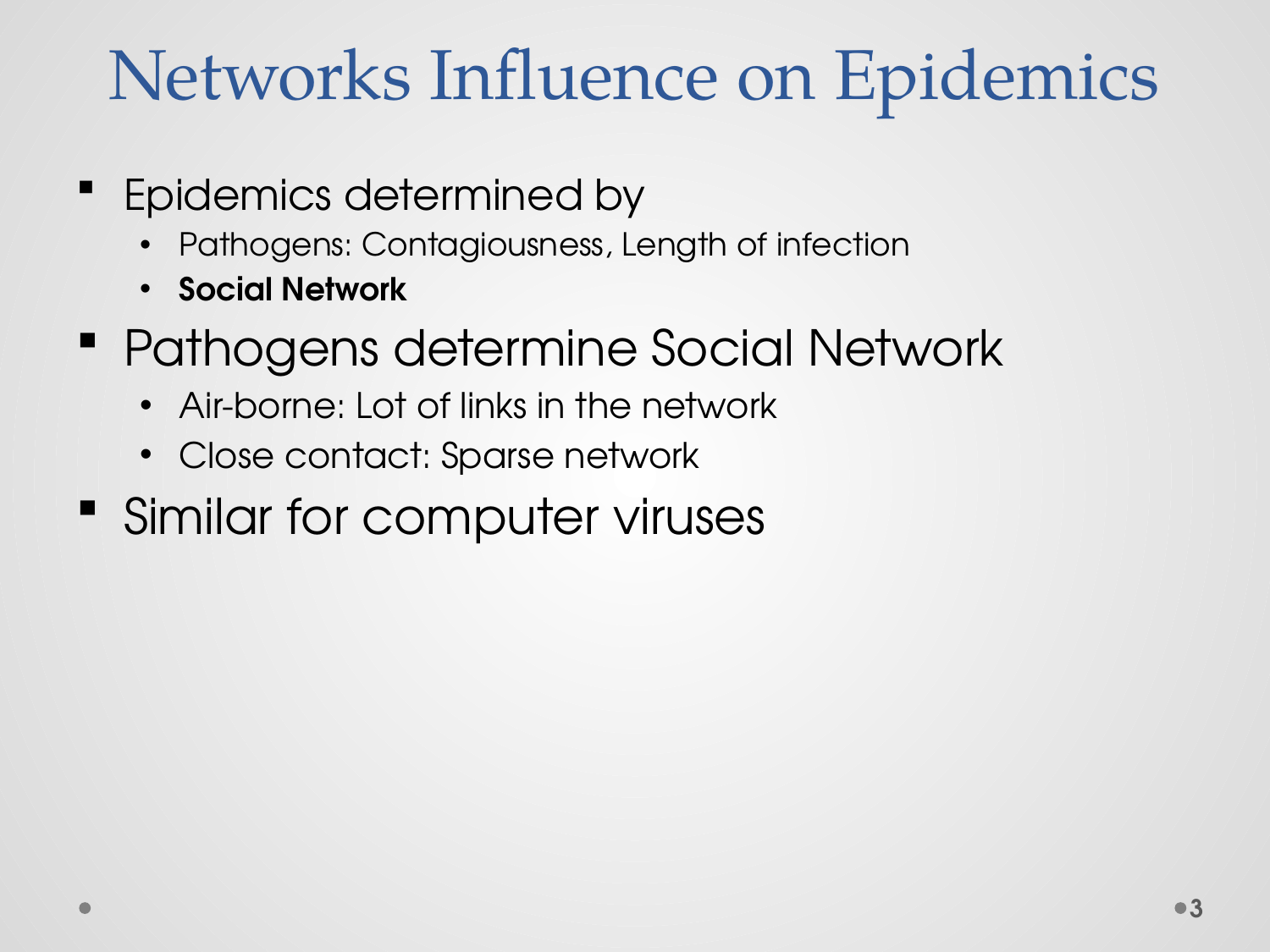

# Networks Influence on Epidemics
Epidemics determined by
Pathogens: Contagiousness, Length of infection
Social Network
Pathogens determine Social Network
Air-borne: Lot of links in the network
Close contact: Sparse network
Similar for computer viruses

3